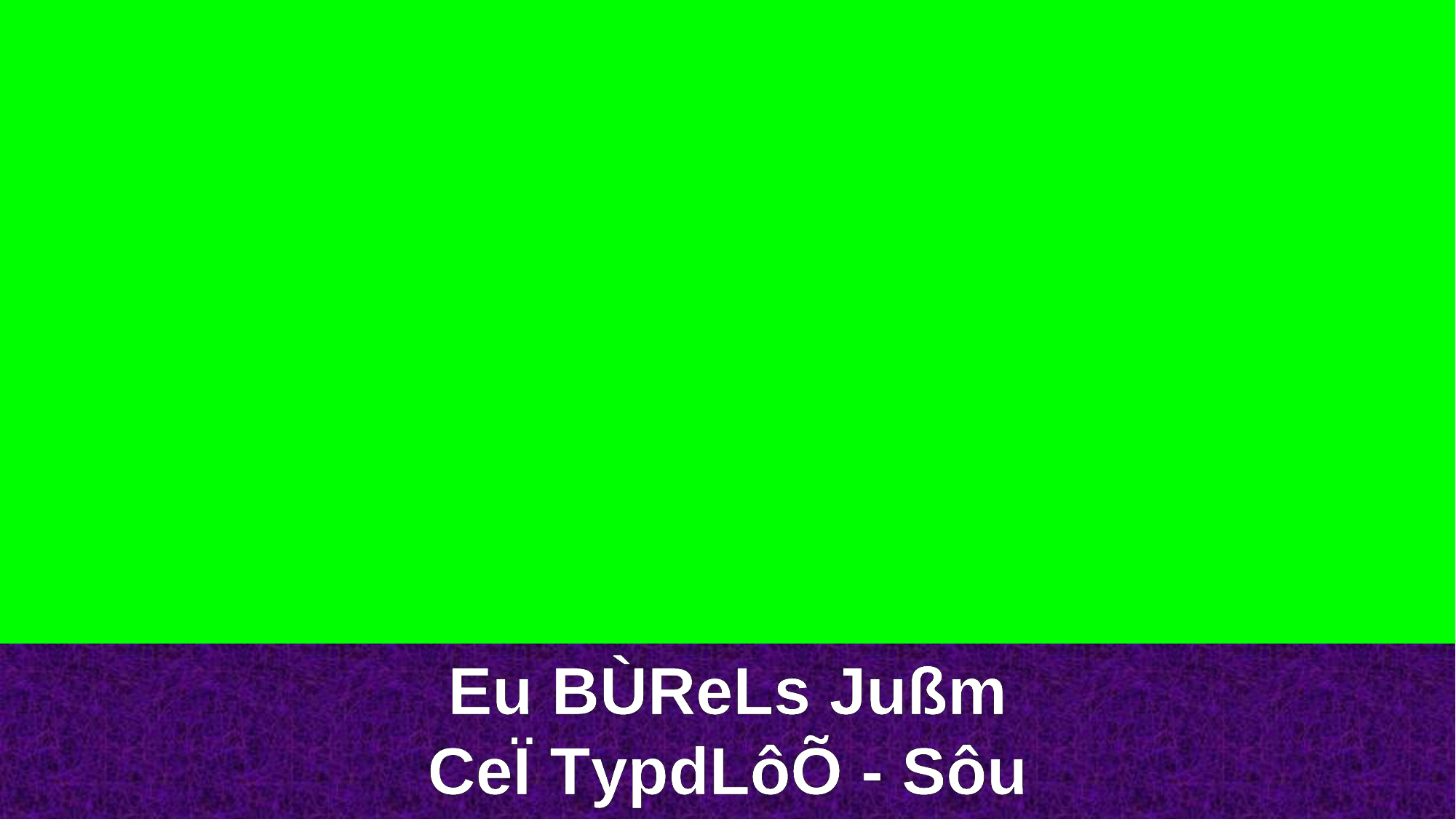

Eu BÙReLs Jußm
CeÏ TypdLôÕ - Sôu